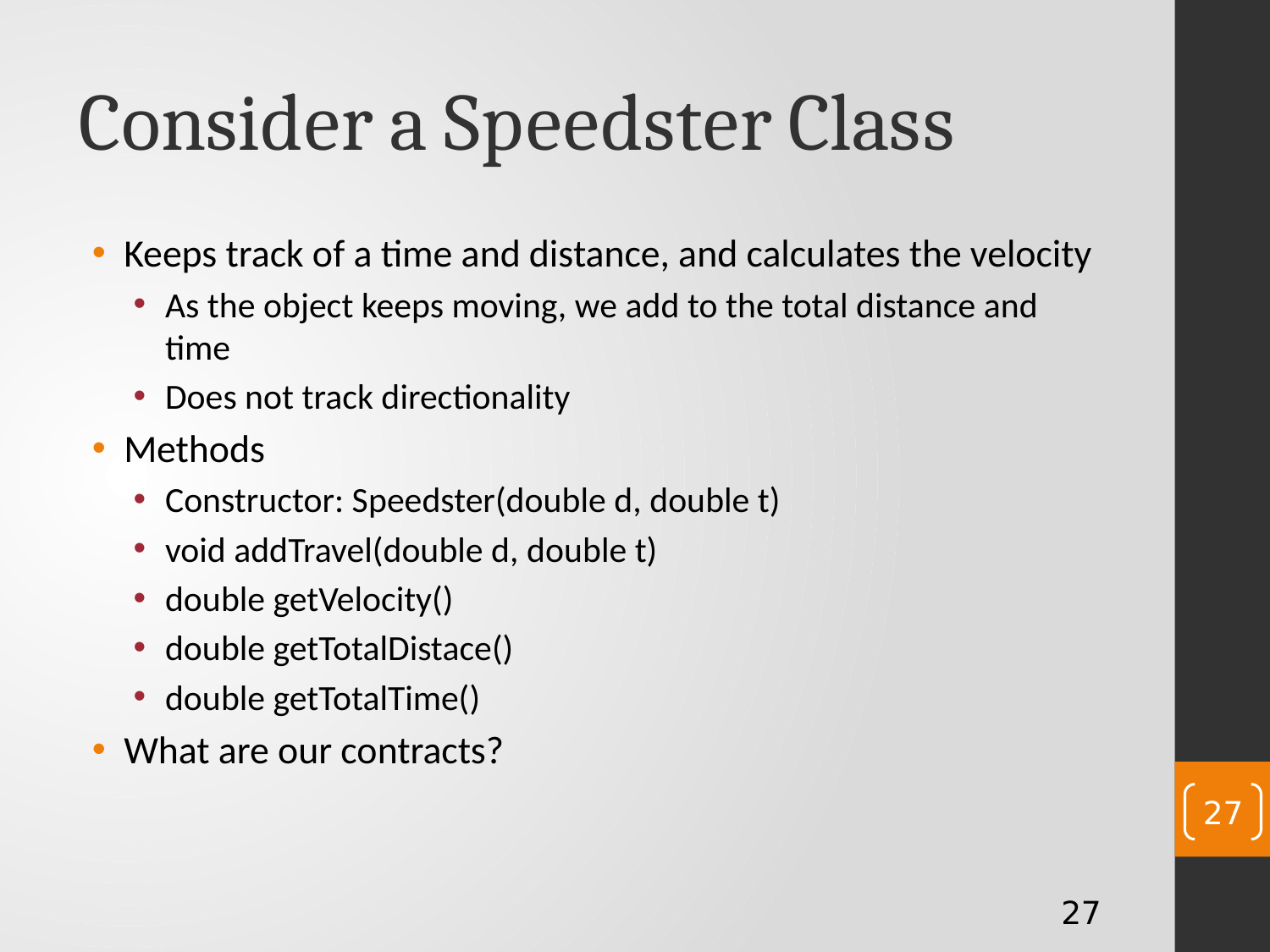

# Consider a Speedster Class
Keeps track of a time and distance, and calculates the velocity
As the object keeps moving, we add to the total distance and time
Does not track directionality
Methods
Constructor: Speedster(double d, double t)
void addTravel(double d, double t)
double getVelocity()
double getTotalDistace()
double getTotalTime()
What are our contracts?
27